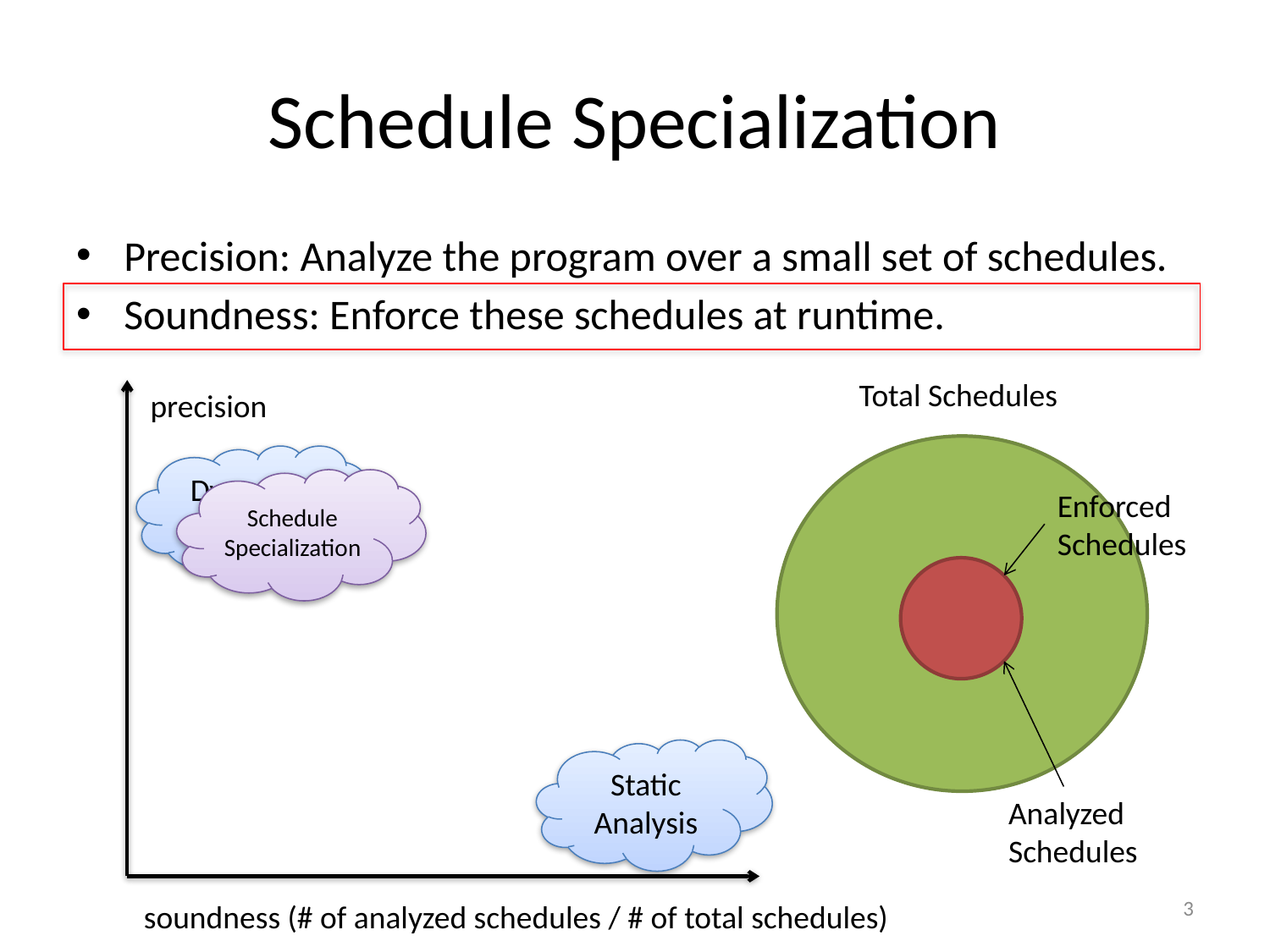

# Schedule Specialization
Precision: Analyze the program over a small set of schedules.
Soundness: Enforce these schedules at runtime.

Total Schedules
precision

Dynamic
Analysis
Schedule
Specialization
Enforced
Schedules

Static
Analysis
Analyzed
Schedules
3
soundness (# of analyzed schedules / # of total schedules)